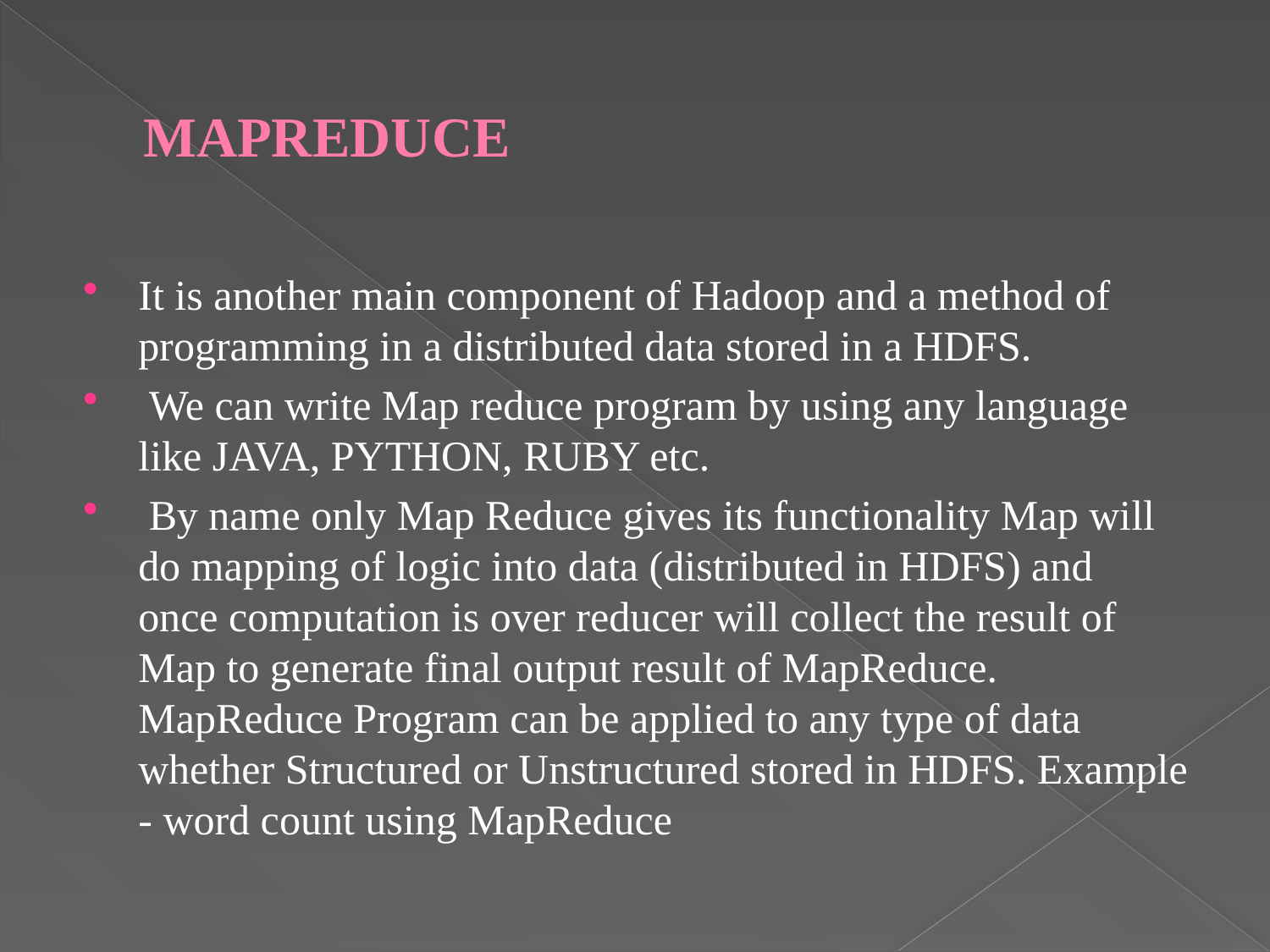

# MAPREDUCE
It is another main component of Hadoop and a method of programming in a distributed data stored in a HDFS.
 We can write Map reduce program by using any language like JAVA, PYTHON, RUBY etc.
 By name only Map Reduce gives its functionality Map will do mapping of logic into data (distributed in HDFS) and once computation is over reducer will collect the result of Map to generate final output result of MapReduce. MapReduce Program can be applied to any type of data whether Structured or Unstructured stored in HDFS. Example - word count using MapReduce